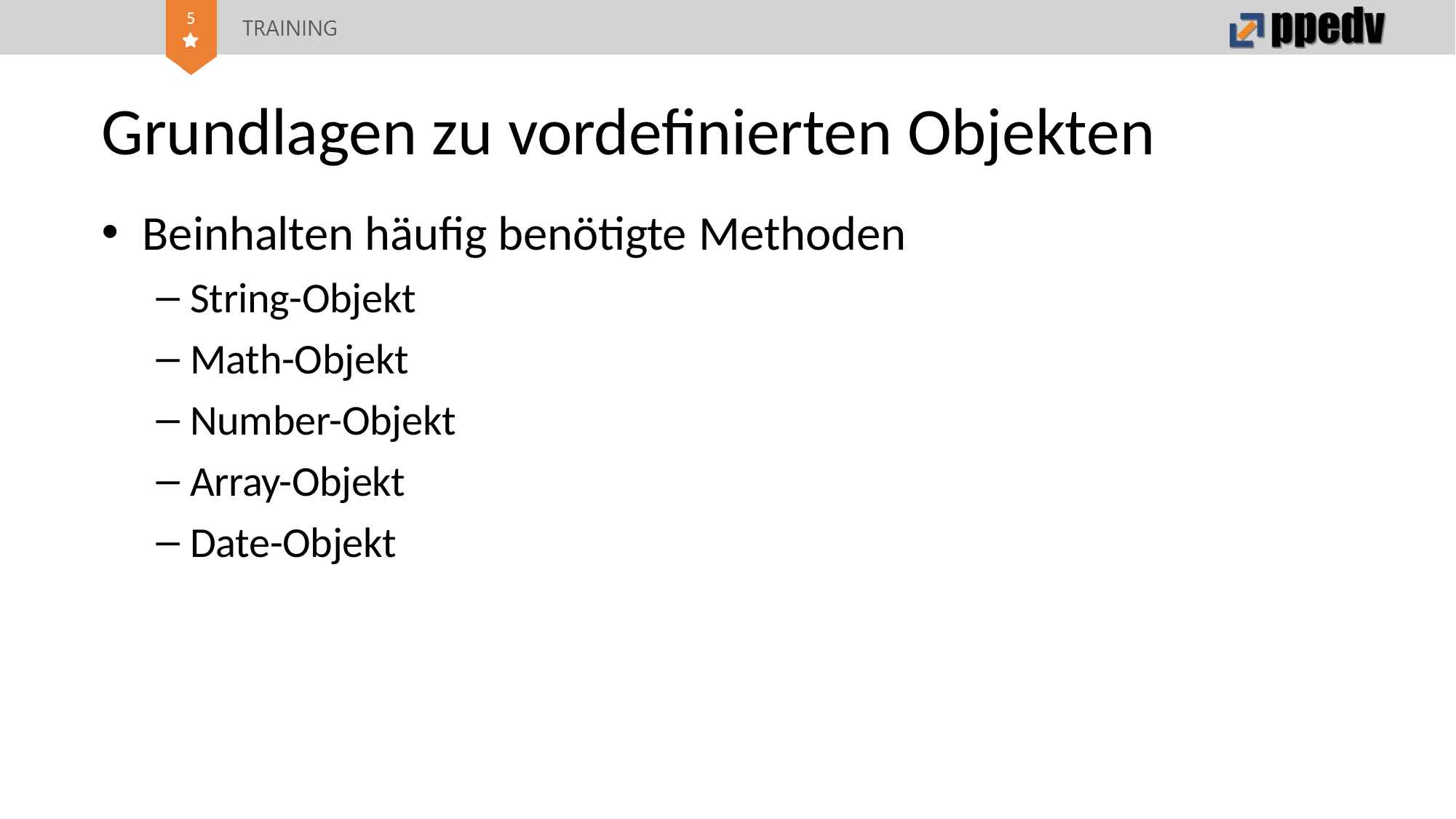

# Grundlagen zu vordefinierten Objekten
Beinhalten häufig benötigte Methoden
String-Objekt
Math-Objekt
Number-Objekt
Array-Objekt
Date-Objekt